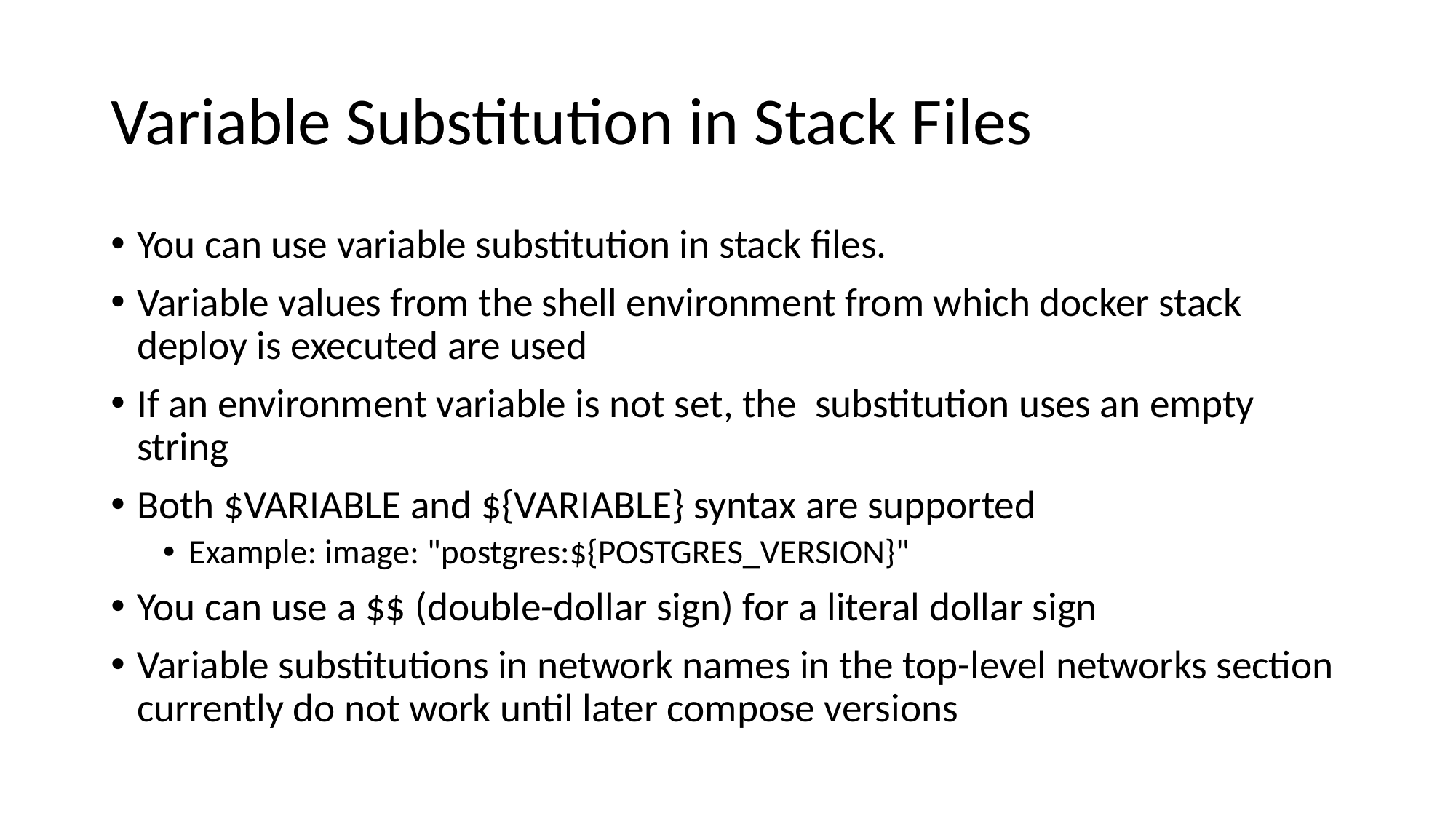

# Variable Substitution in Stack Files
You can use variable substitution in stack files.
Variable values from the shell environment from which docker stack deploy is executed are used
If an environment variable is not set, the  substitution uses an empty string
Both $VARIABLE and ${VARIABLE} syntax are supported
Example: image: "postgres:${POSTGRES_VERSION}"
You can use a $$ (double-dollar sign) for a literal dollar sign
Variable substitutions in network names in the top-level networks section currently do not work until later compose versions